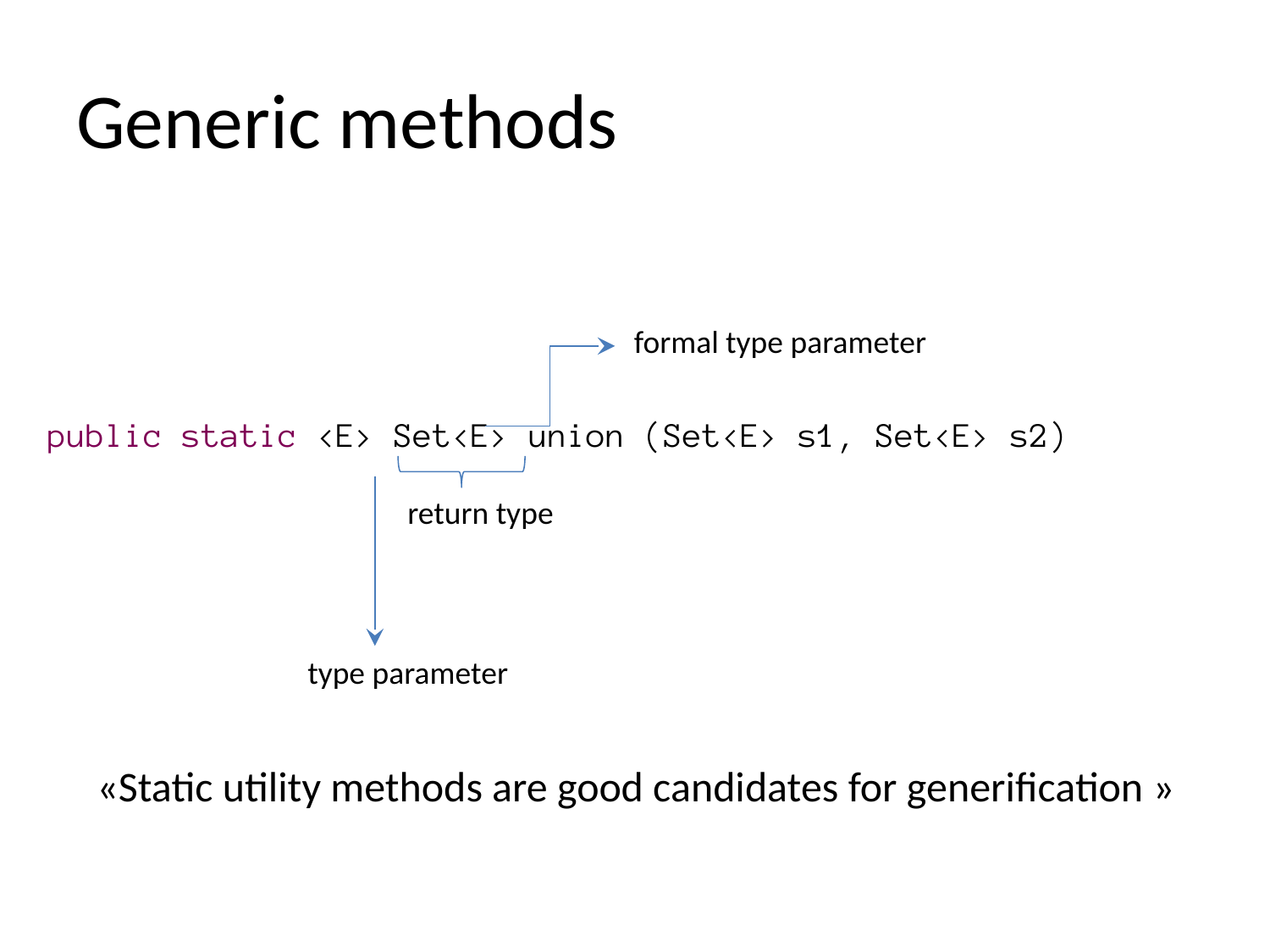

# Generic methods

public static <E> Set<E> union (Set<E> s1, Set<E> s2)

   «Static utility methods are good candidates for generification »
formal type parameter

return type
type parameter